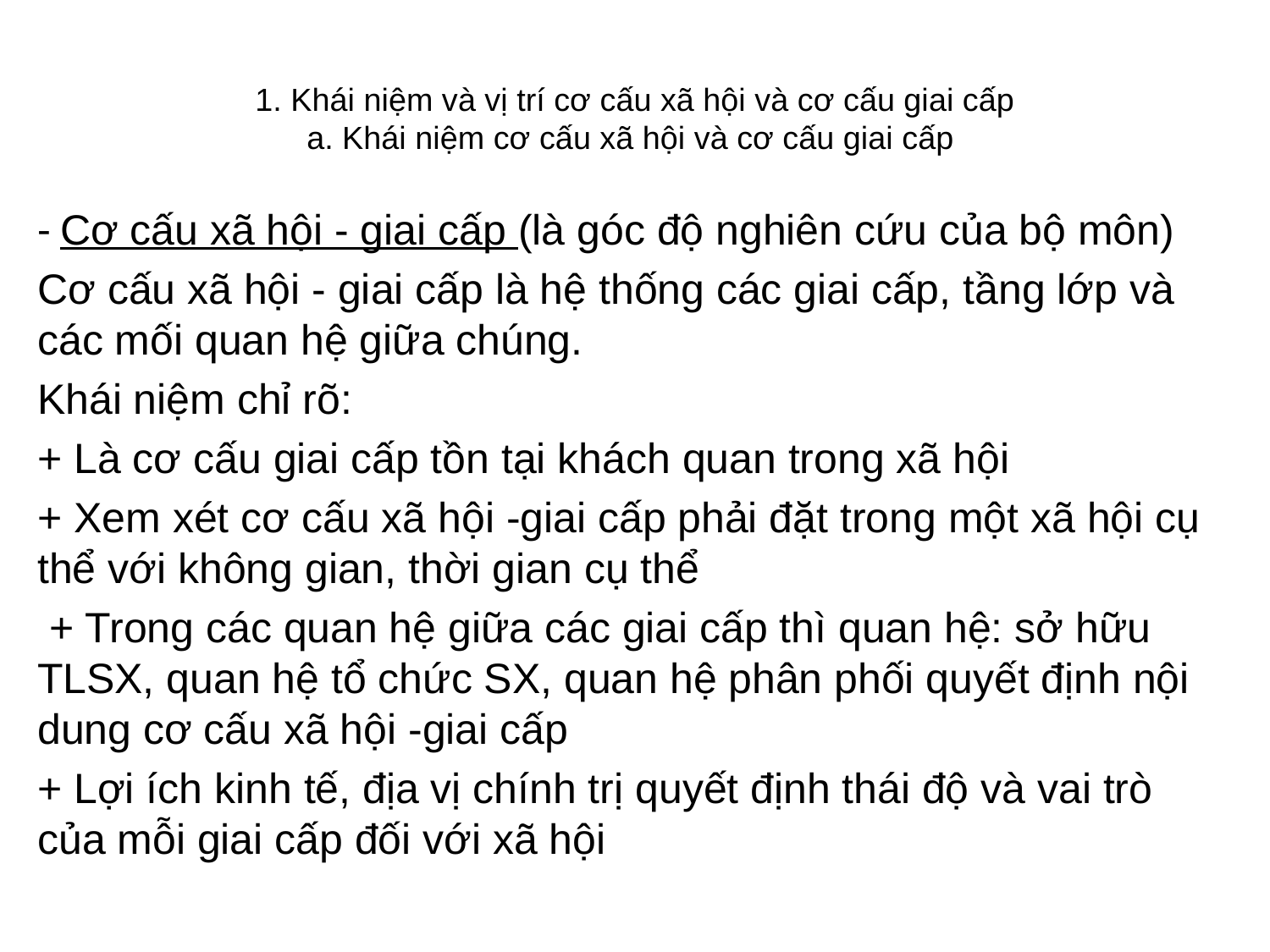

# 1. Khái niệm và vị trí cơ cấu xã hội và cơ cấu giai cấp a. Khái niệm cơ cấu xã hội và cơ cấu giai cấp
- Cơ cấu xã hội - giai cấp (là góc độ nghiên cứu của bộ môn)
Cơ cấu xã hội - giai cấp là hệ thống các giai cấp, tầng lớp và các mối quan hệ giữa chúng.
Khái niệm chỉ rõ:
+ Là cơ cấu giai cấp tồn tại khách quan trong xã hội
+ Xem xét cơ cấu xã hội -giai cấp phải đặt trong một xã hội cụ thể với không gian, thời gian cụ thể
 + Trong các quan hệ giữa các giai cấp thì quan hệ: sở hữu TLSX, quan hệ tổ chức SX, quan hệ phân phối quyết định nội dung cơ cấu xã hội -giai cấp
+ Lợi ích kinh tế, địa vị chính trị quyết định thái độ và vai trò của mỗi giai cấp đối với xã hội